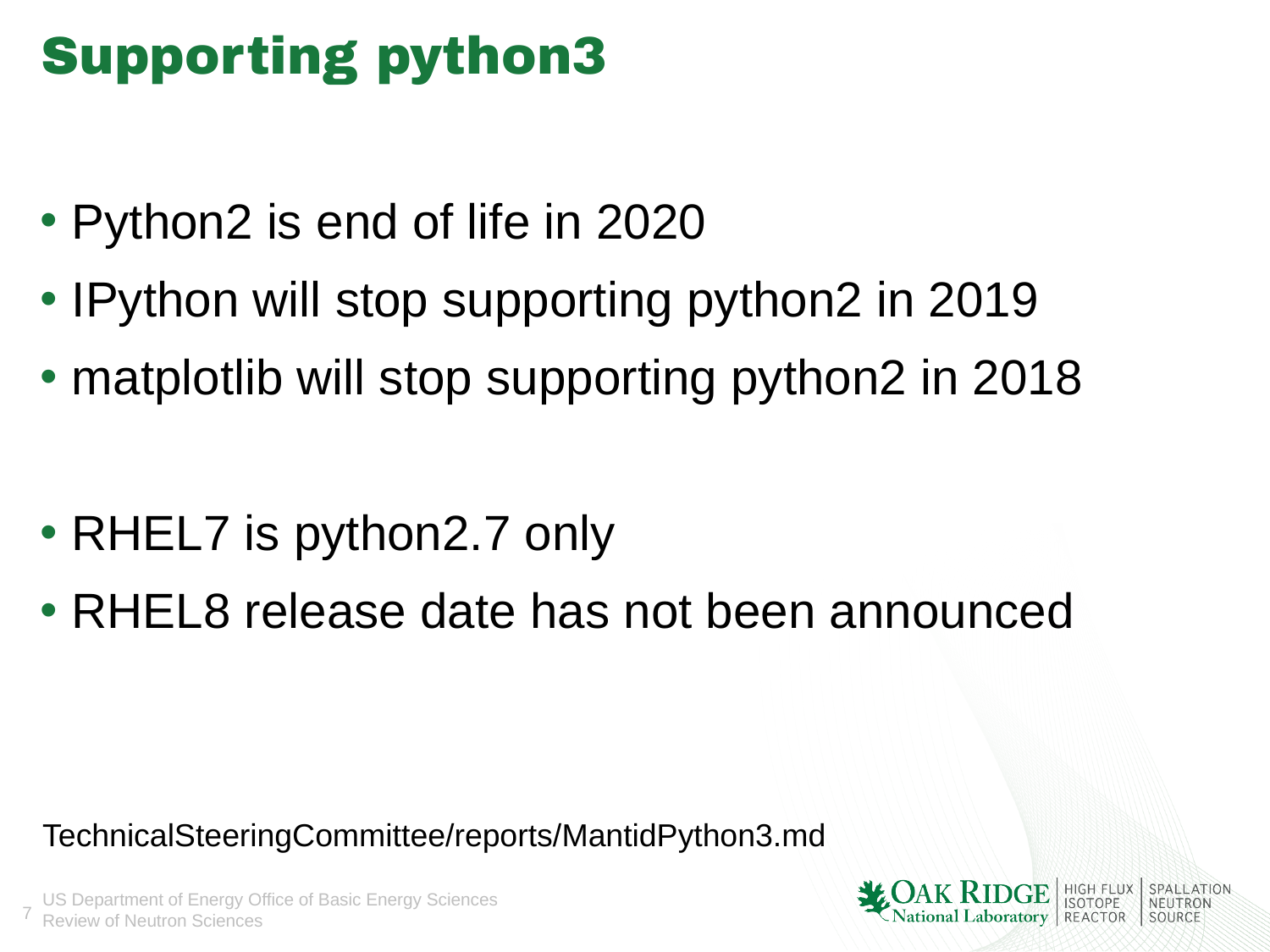

# Supporting python3
Python2 is end of life in 2020
IPython will stop supporting python2 in 2019
matplotlib will stop supporting python2 in 2018

RHEL7 is python2.7 only
RHEL8 release date has not been announced
TechnicalSteeringCommittee/reports/MantidPython3.md